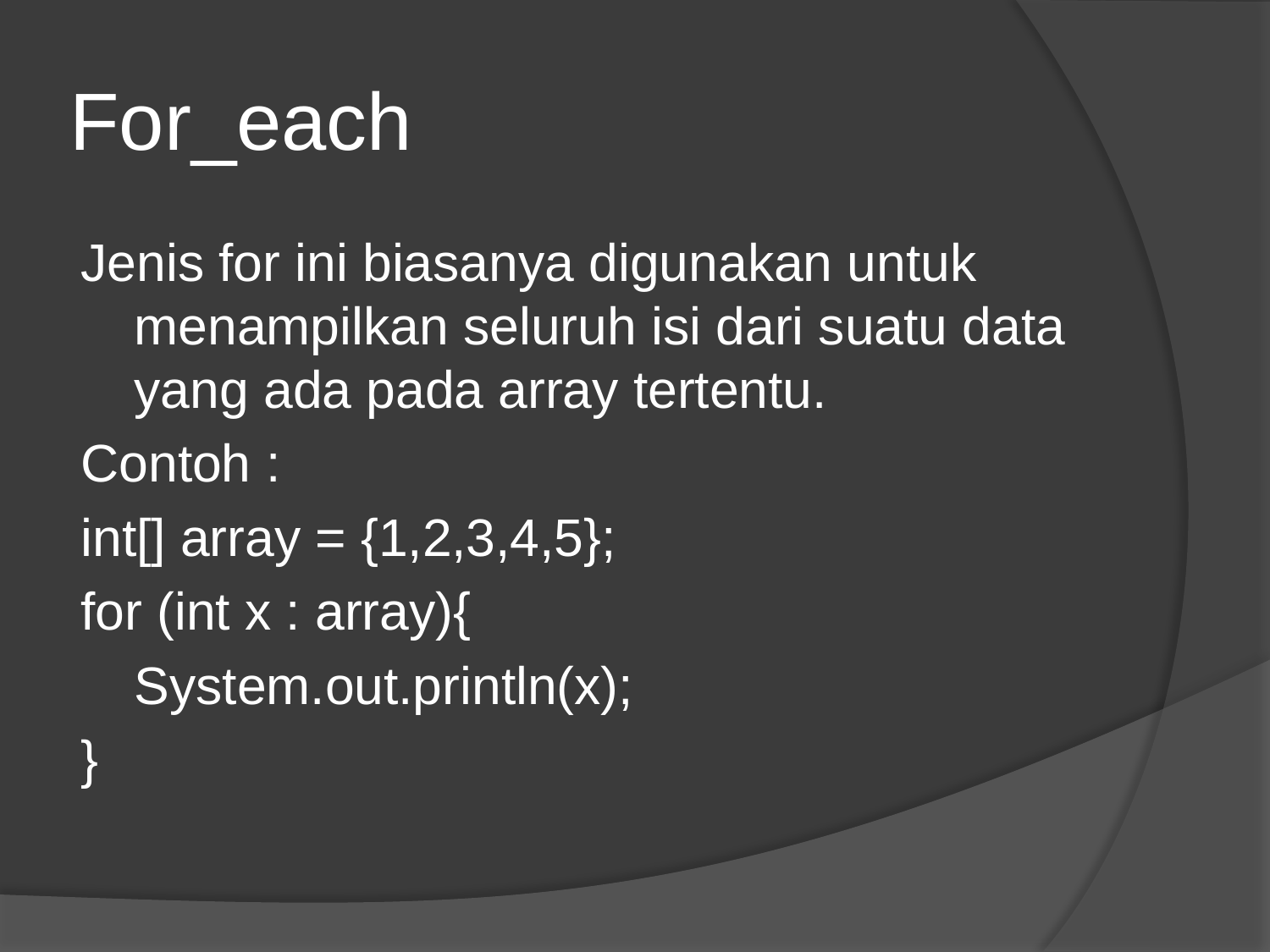

# For_each
Jenis for ini biasanya digunakan untuk menampilkan seluruh isi dari suatu data yang ada pada array tertentu.
Contoh :
int[] array = {1,2,3,4,5};
for (int x : array){
	System.out.println(x);
}